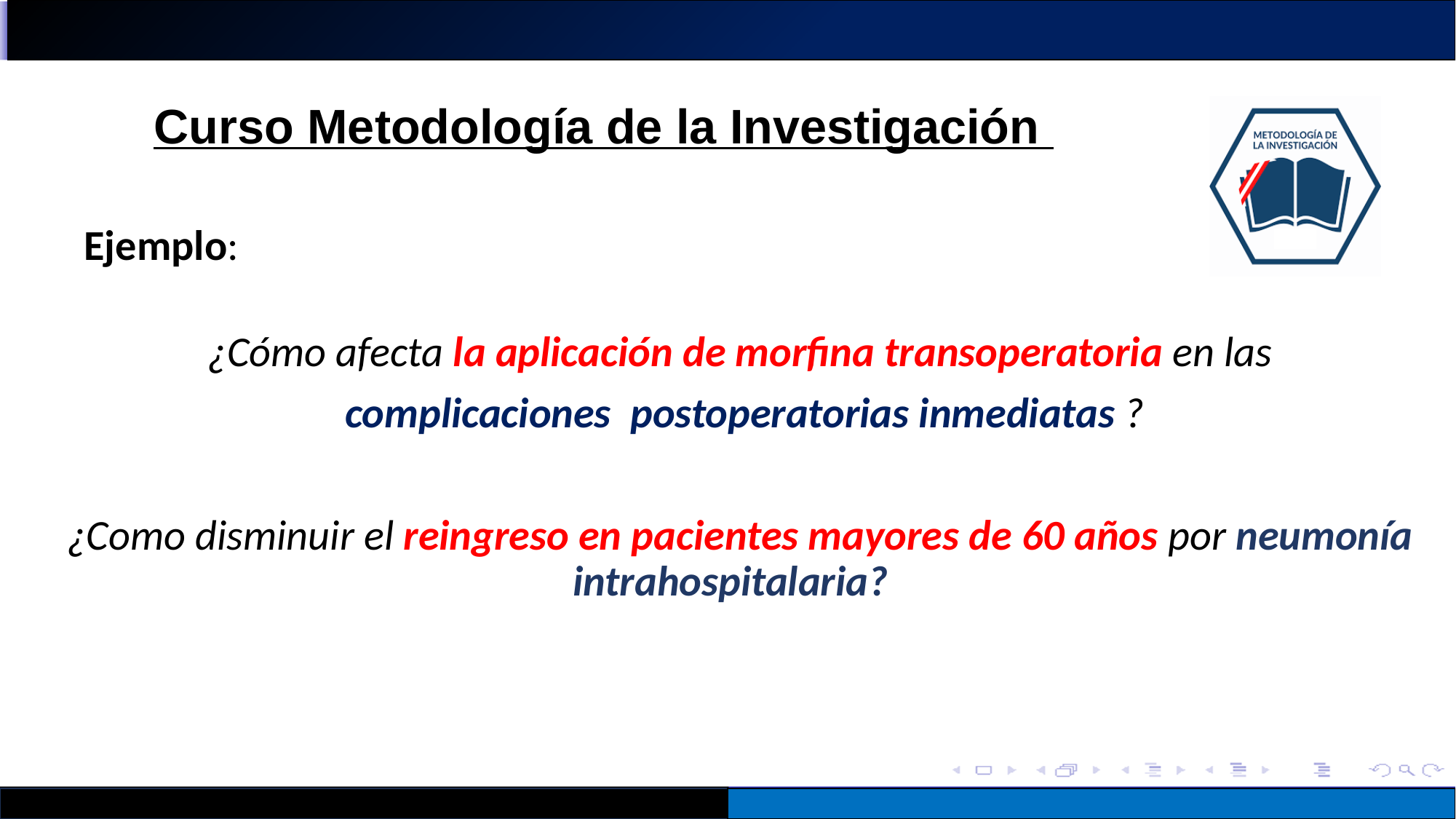

Ejemplo:
¿Cómo afecta la aplicación de morfina transoperatoria en las
 complicaciones  postoperatorias inmediatas ?

¿Como disminuir el reingreso en pacientes mayores de 60 años por neumonía intrahospitalaria?